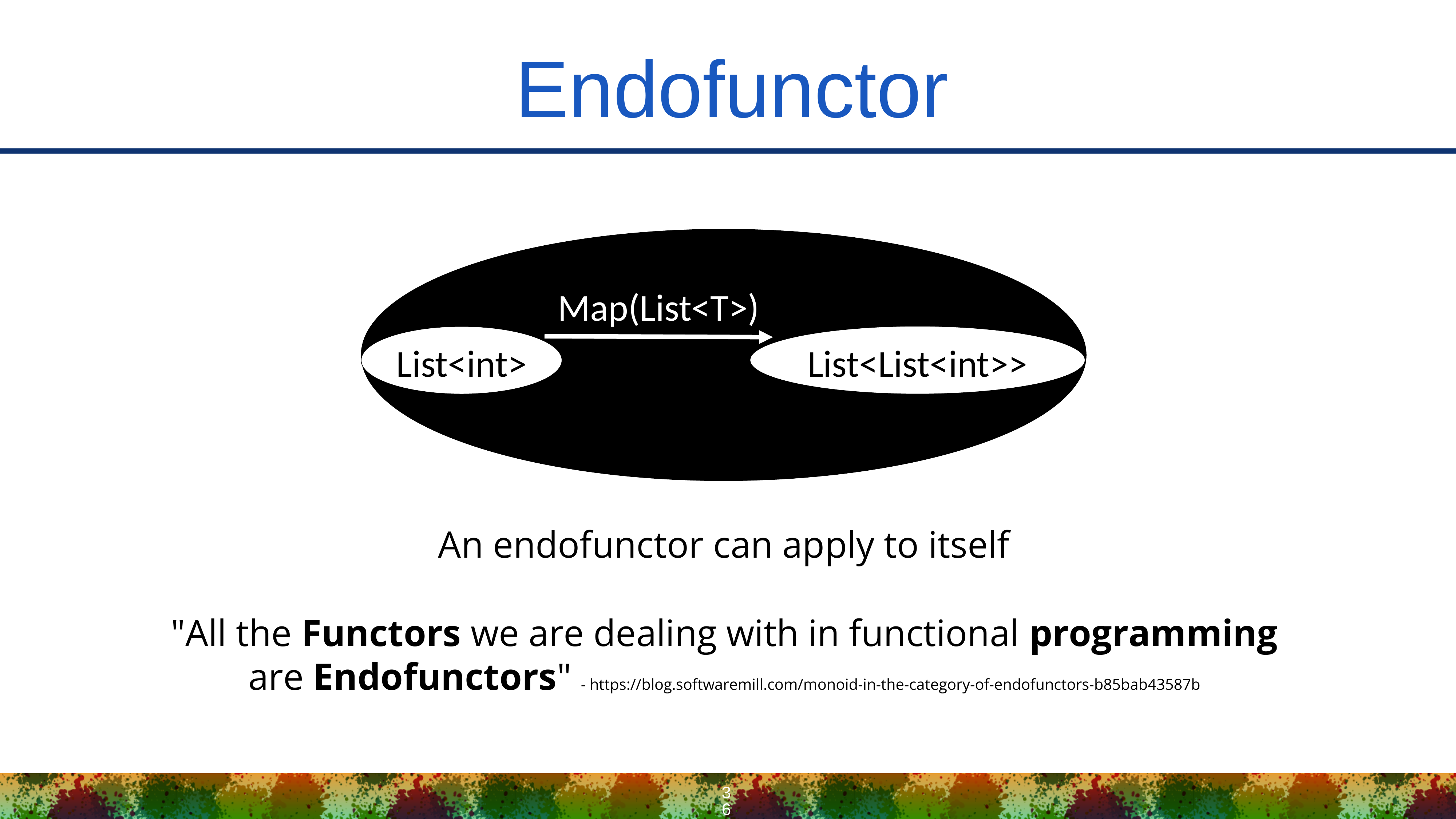

# Endofunctor

Map(List<T>)
List<List<int>>
List<int>
An endofunctor can apply to itself
"All the Functors we are dealing with in functional programming are Endofunctors" - https://blog.softwaremill.com/monoid-in-the-category-of-endofunctors-b85bab43587b
36